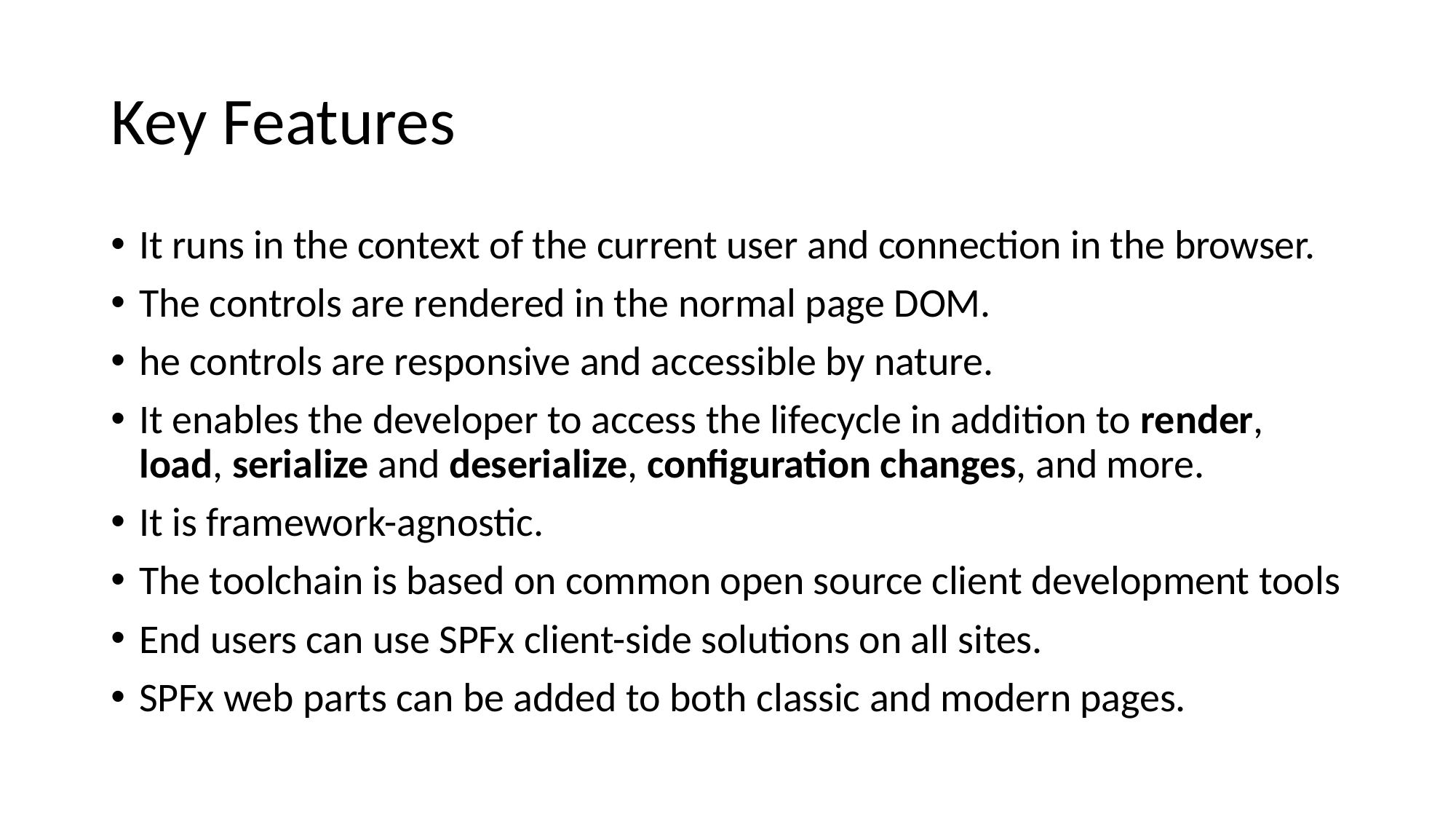

# Key Features
It runs in the context of the current user and connection in the browser.
The controls are rendered in the normal page DOM.
he controls are responsive and accessible by nature.
It enables the developer to access the lifecycle in addition to render, load, serialize and deserialize, configuration changes, and more.
It is framework-agnostic.
The toolchain is based on common open source client development tools
End users can use SPFx client-side solutions on all sites.
SPFx web parts can be added to both classic and modern pages.